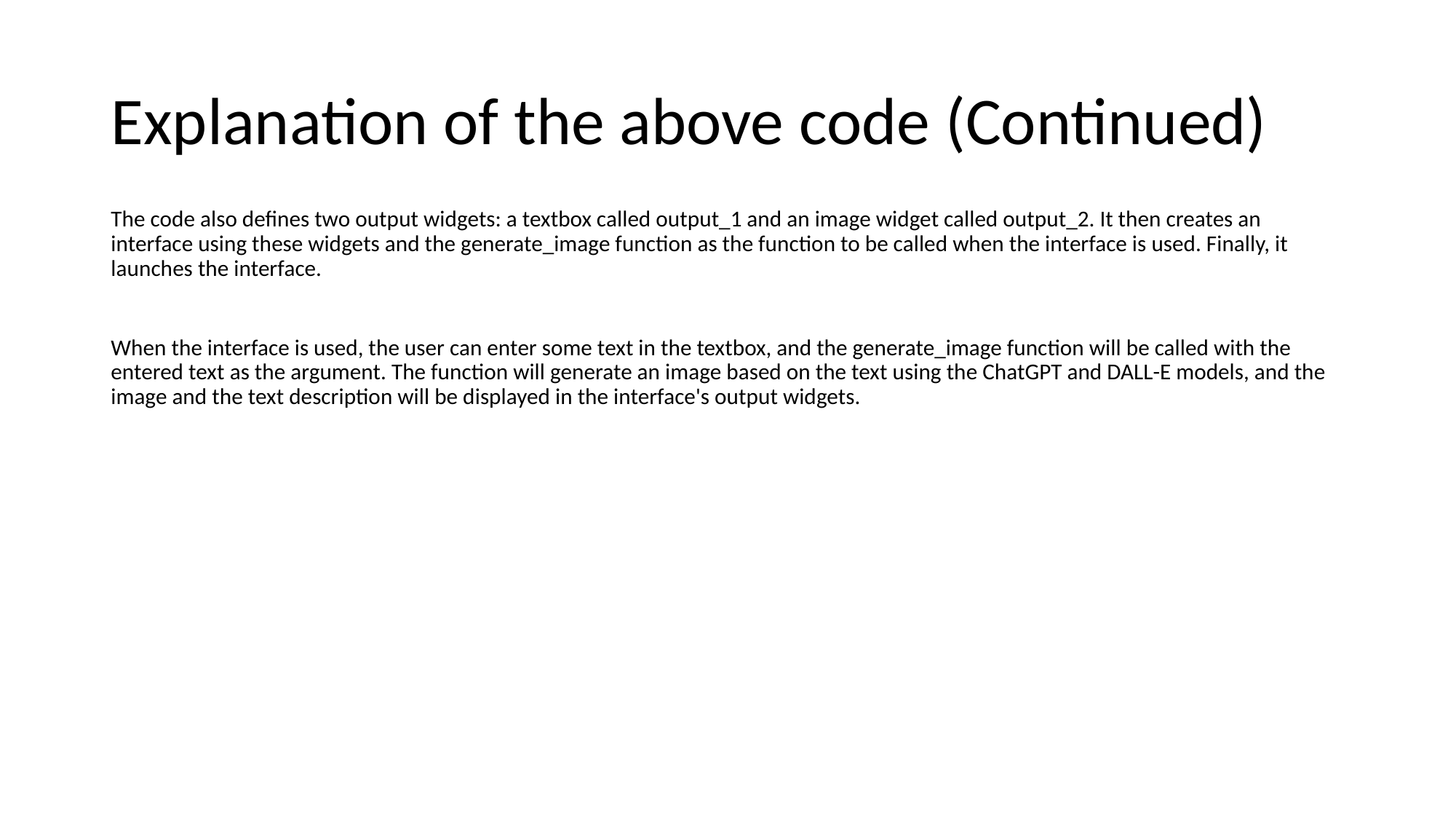

# Explanation of the above code (Continued)
The code also defines two output widgets: a textbox called output_1 and an image widget called output_2. It then creates an interface using these widgets and the generate_image function as the function to be called when the interface is used. Finally, it launches the interface.

When the interface is used, the user can enter some text in the textbox, and the generate_image function will be called with the entered text as the argument. The function will generate an image based on the text using the ChatGPT and DALL-E models, and the image and the text description will be displayed in the interface's output widgets.